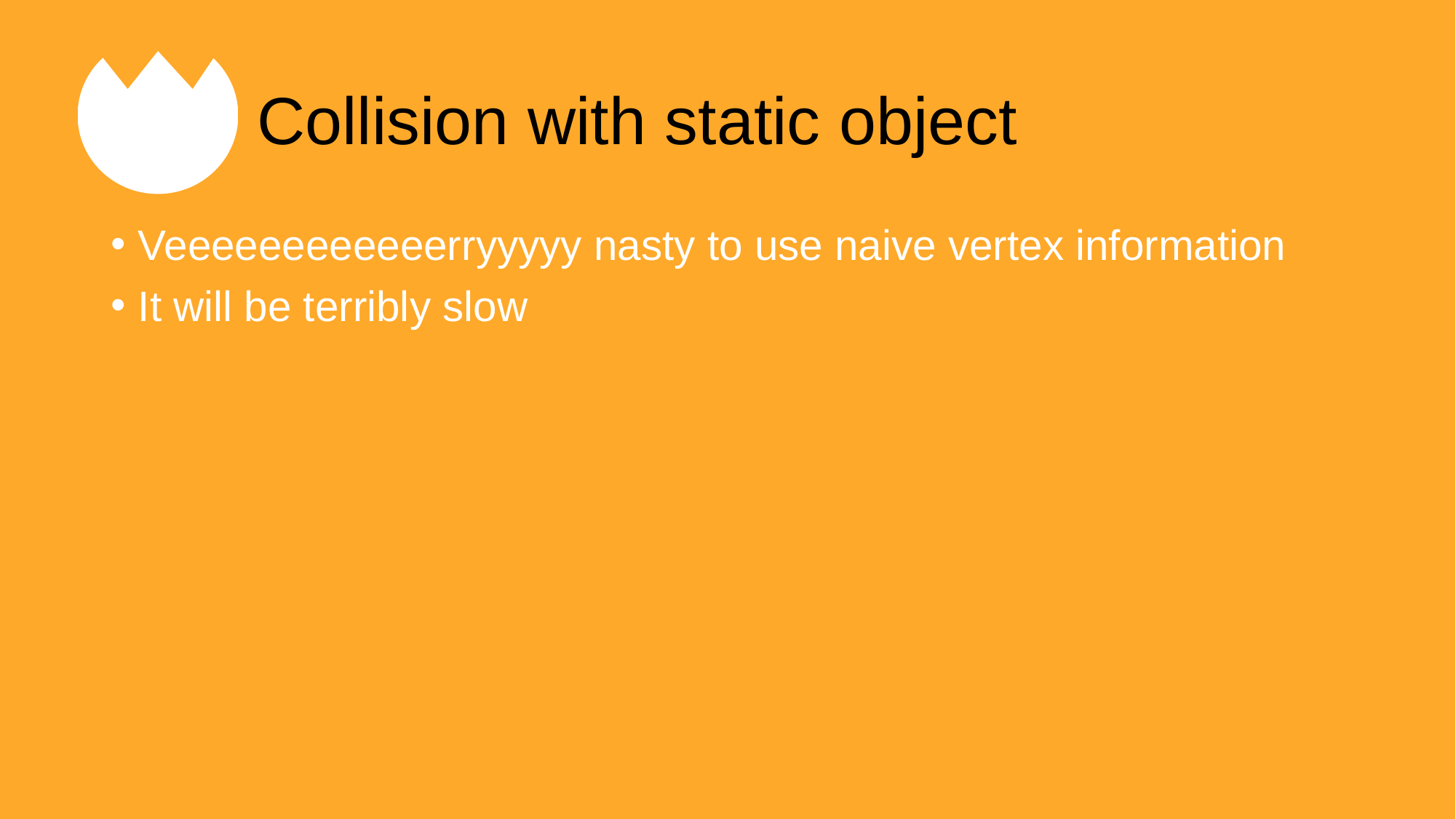

# Collision with static object
Veeeeeeeeeeeerryyyyy nasty to use naive vertex information
It will be terribly slow